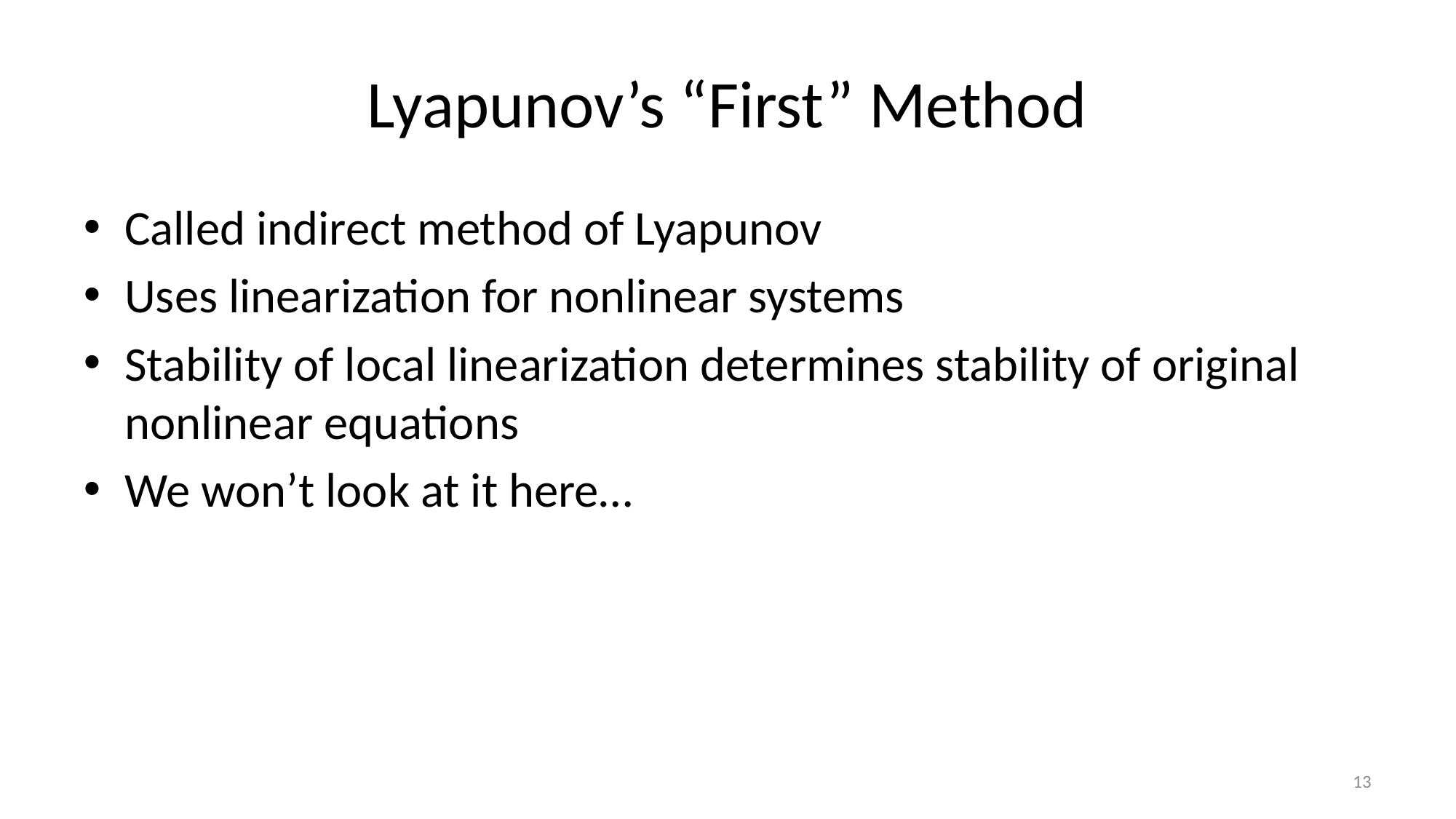

# Lyapunov’s “First” Method
Called indirect method of Lyapunov
Uses linearization for nonlinear systems
Stability of local linearization determines stability of original nonlinear equations
We won’t look at it here…
13